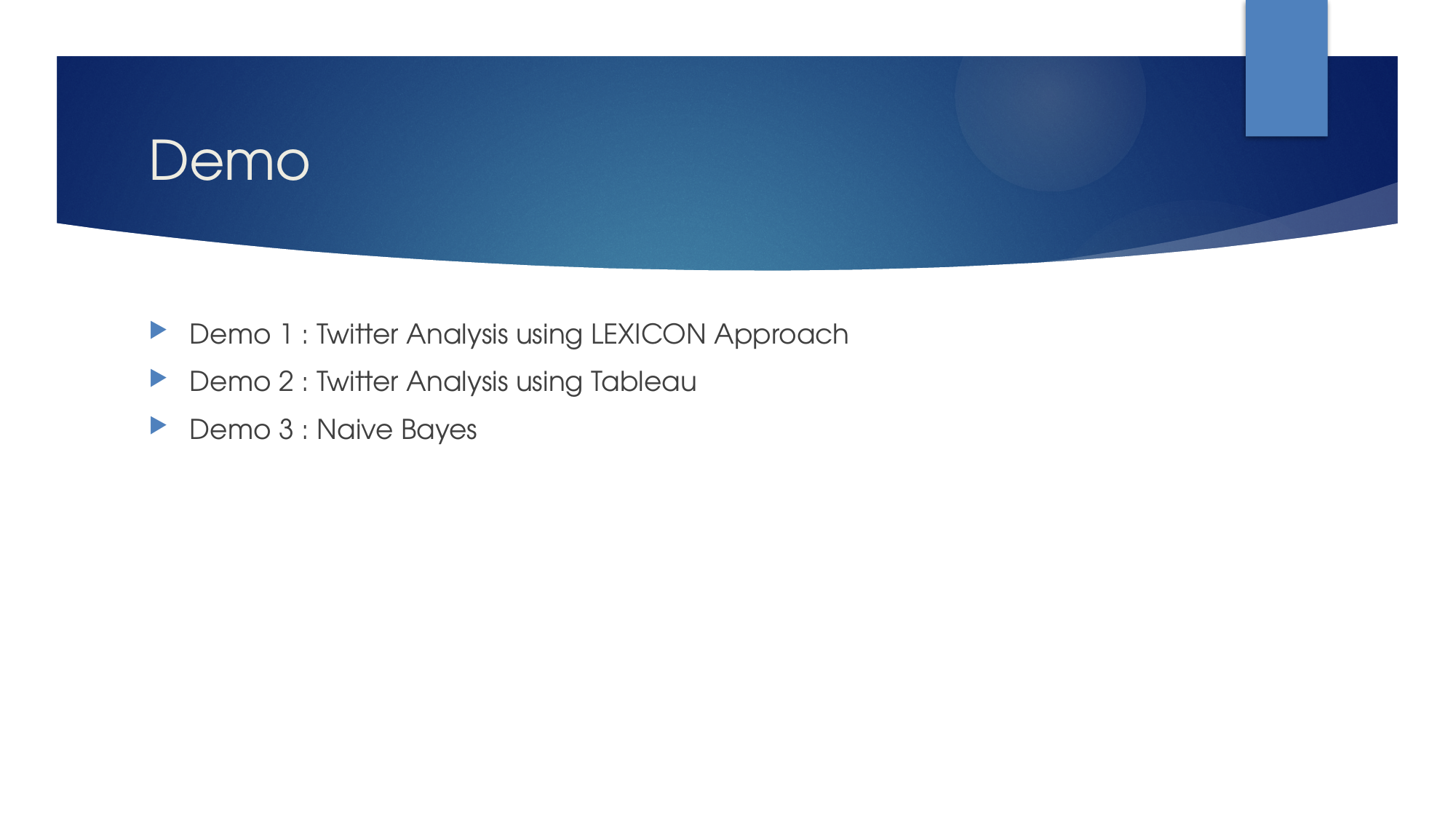

# Demo
Demo 1 : Twitter Analysis using LEXICON Approach
Demo 2 : Twitter Analysis using Tableau
Demo 3 : Naive Bayes